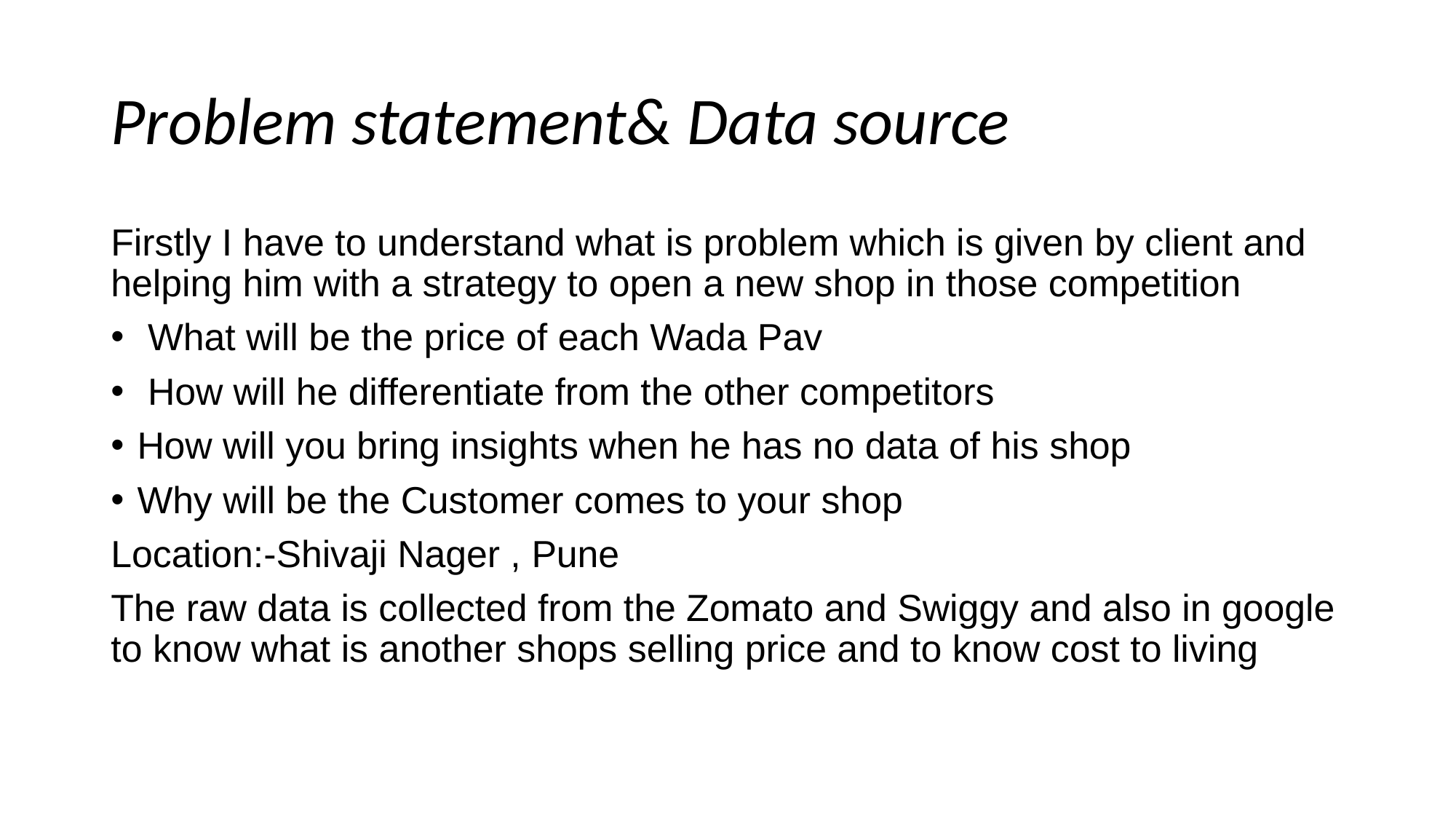

# Problem statement& Data source
Firstly I have to understand what is problem which is given by client and helping him with a strategy to open a new shop in those competition
 What will be the price of each Wada Pav
 How will he differentiate from the other competitors
How will you bring insights when he has no data of his shop
Why will be the Customer comes to your shop
Location:-Shivaji Nager , Pune
The raw data is collected from the Zomato and Swiggy and also in google to know what is another shops selling price and to know cost to living